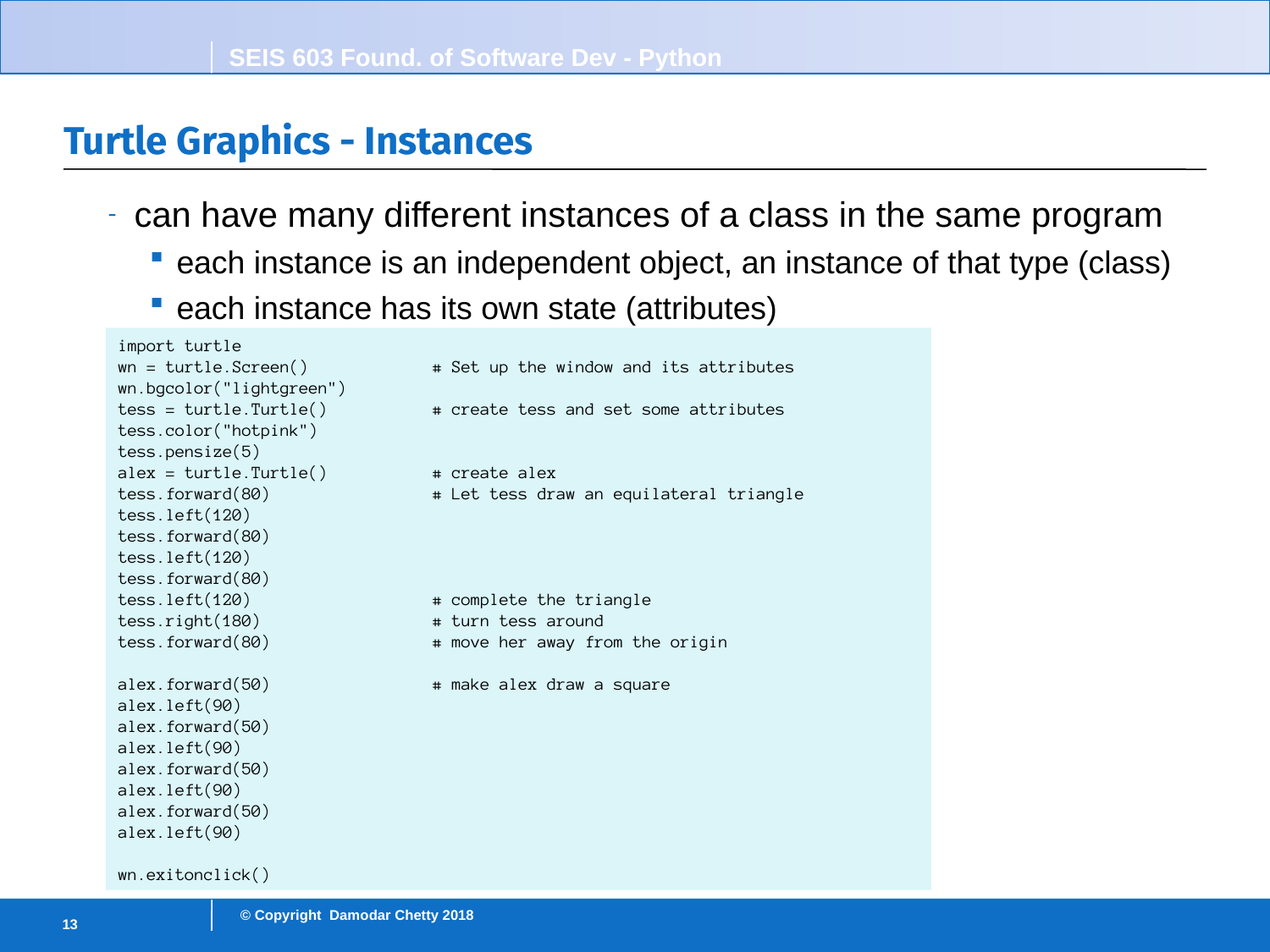

# Turtle Graphics - Instances
can have many different instances of a class in the same program
each instance is an independent object, an instance of that type (class)
each instance has its own state (attributes)

import turtle
wn = turtle.Screen()             # Set up the window and its attributes
wn.bgcolor("lightgreen")
tess = turtle.Turtle()           # create tess and set some attributes
tess.color("hotpink")
tess.pensize(5)
alex = turtle.Turtle()           # create alex
tess.forward(80)                 # Let tess draw an equilateral triangle
tess.left(120)
tess.forward(80)
tess.left(120)
tess.forward(80)
tess.left(120)                   # complete the triangle
tess.right(180)                  # turn tess around
tess.forward(80)                 # move her away from the origin

alex.forward(50)                 # make alex draw a square
alex.left(90)
alex.forward(50)
alex.left(90)
alex.forward(50)
alex.left(90)
alex.forward(50)
alex.left(90)

wn.exitonclick()
13